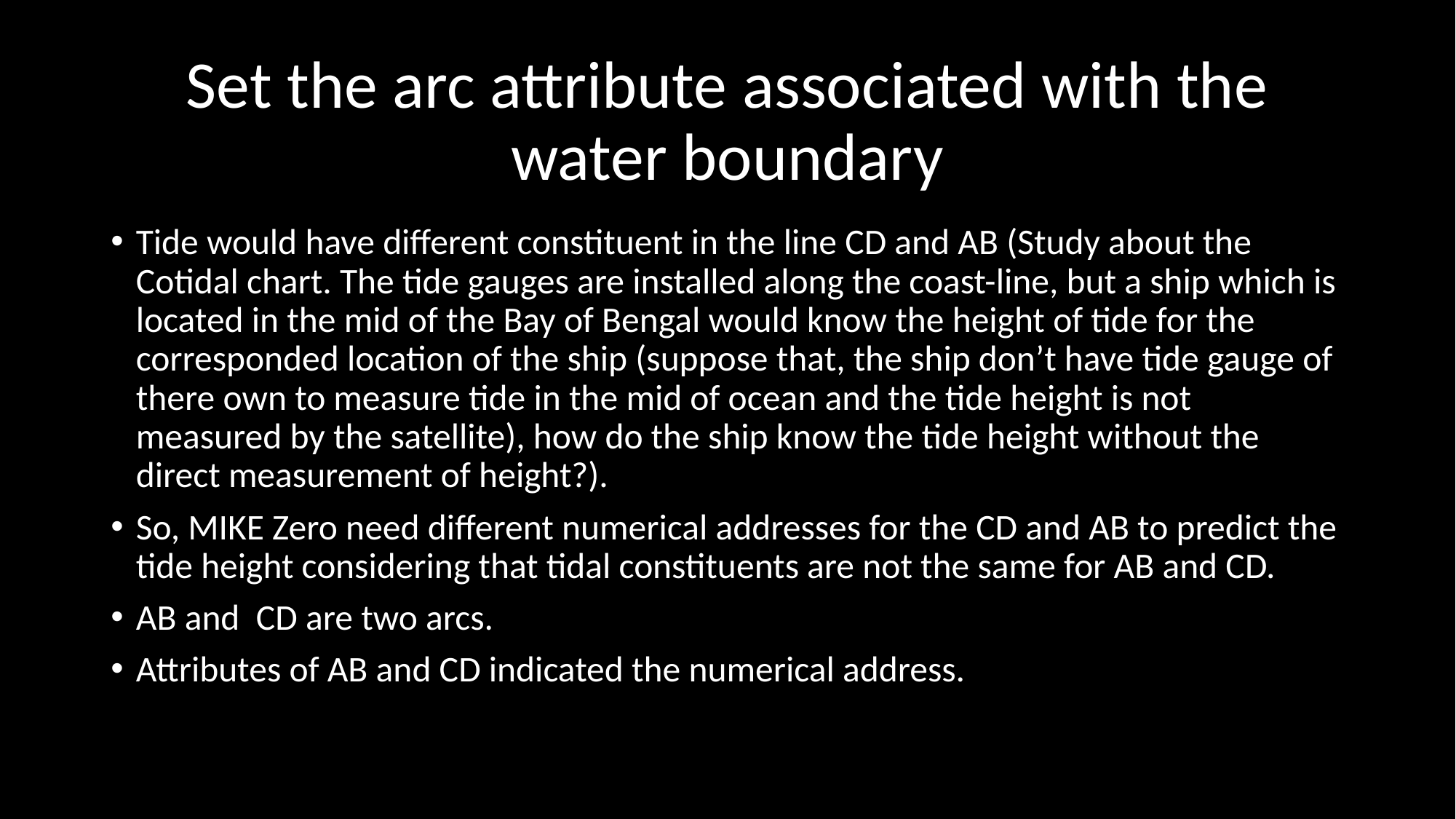

# Set the arc attribute associated with the water boundary
Tide would have different constituent in the line CD and AB (Study about the Cotidal chart. The tide gauges are installed along the coast-line, but a ship which is located in the mid of the Bay of Bengal would know the height of tide for the corresponded location of the ship (suppose that, the ship don’t have tide gauge of there own to measure tide in the mid of ocean and the tide height is not measured by the satellite), how do the ship know the tide height without the direct measurement of height?).
So, MIKE Zero need different numerical addresses for the CD and AB to predict the tide height considering that tidal constituents are not the same for AB and CD.
AB and  CD are two arcs.
Attributes of AB and CD indicated the numerical address.